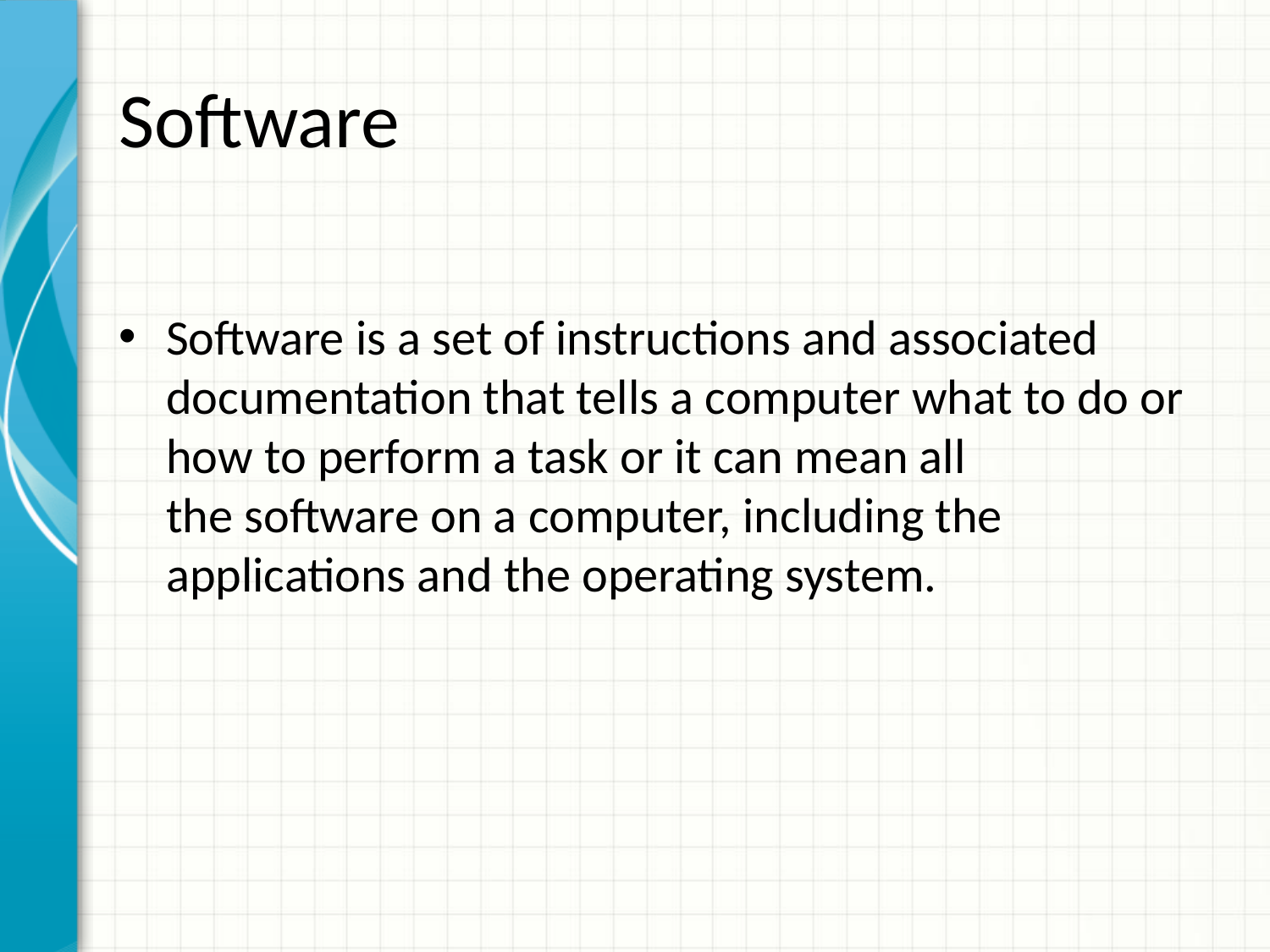

# Software

Software is a set of instructions and associated documentation that tells a computer what to do or how to perform a task or it can mean all the software on a computer, including the applications and the operating system.